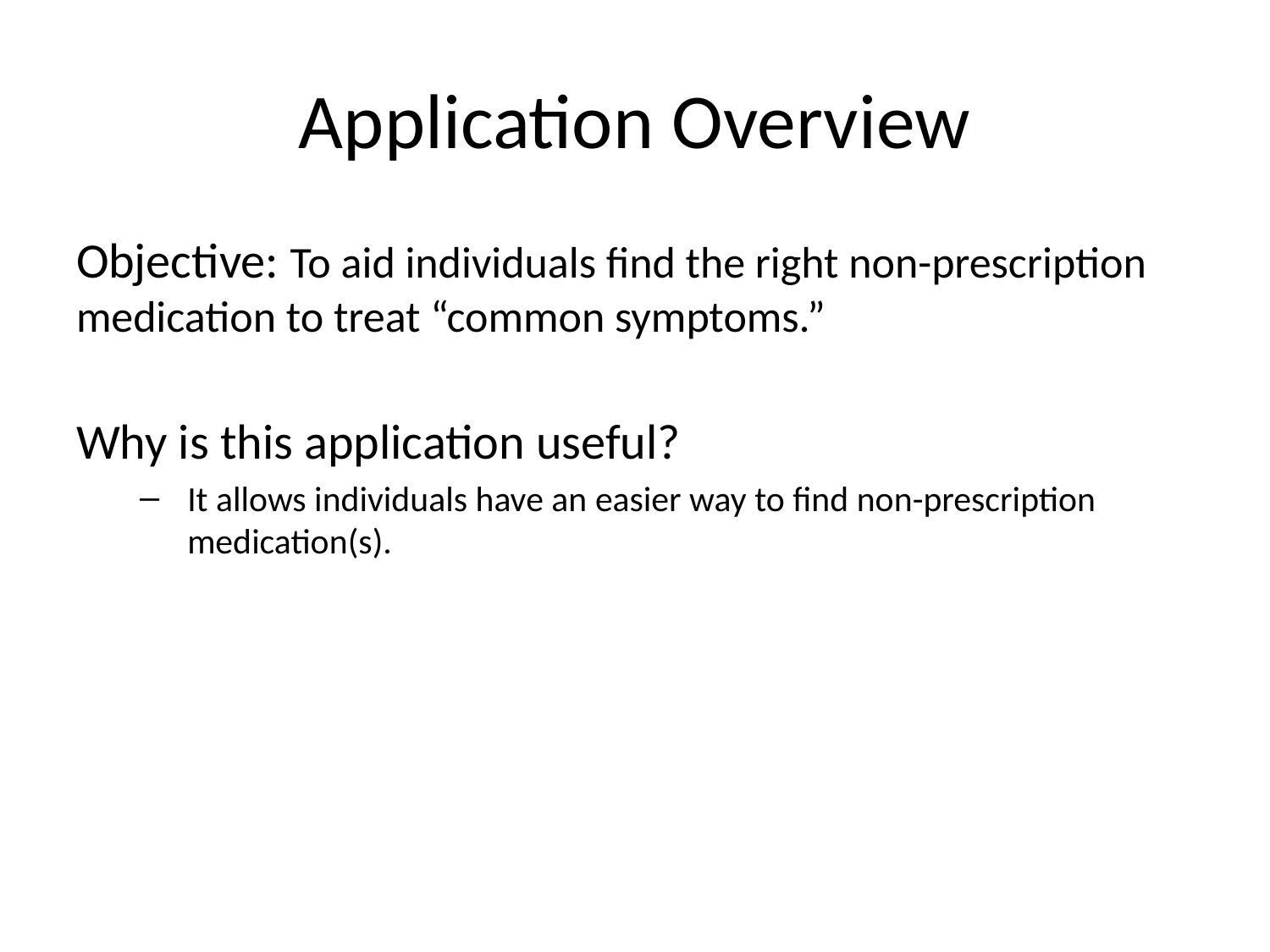

# Application Overview
Objective: To aid individuals find the right non-prescription medication to treat “common symptoms.”

Why is this application useful?
It allows individuals have an easier way to find non-prescription medication(s).